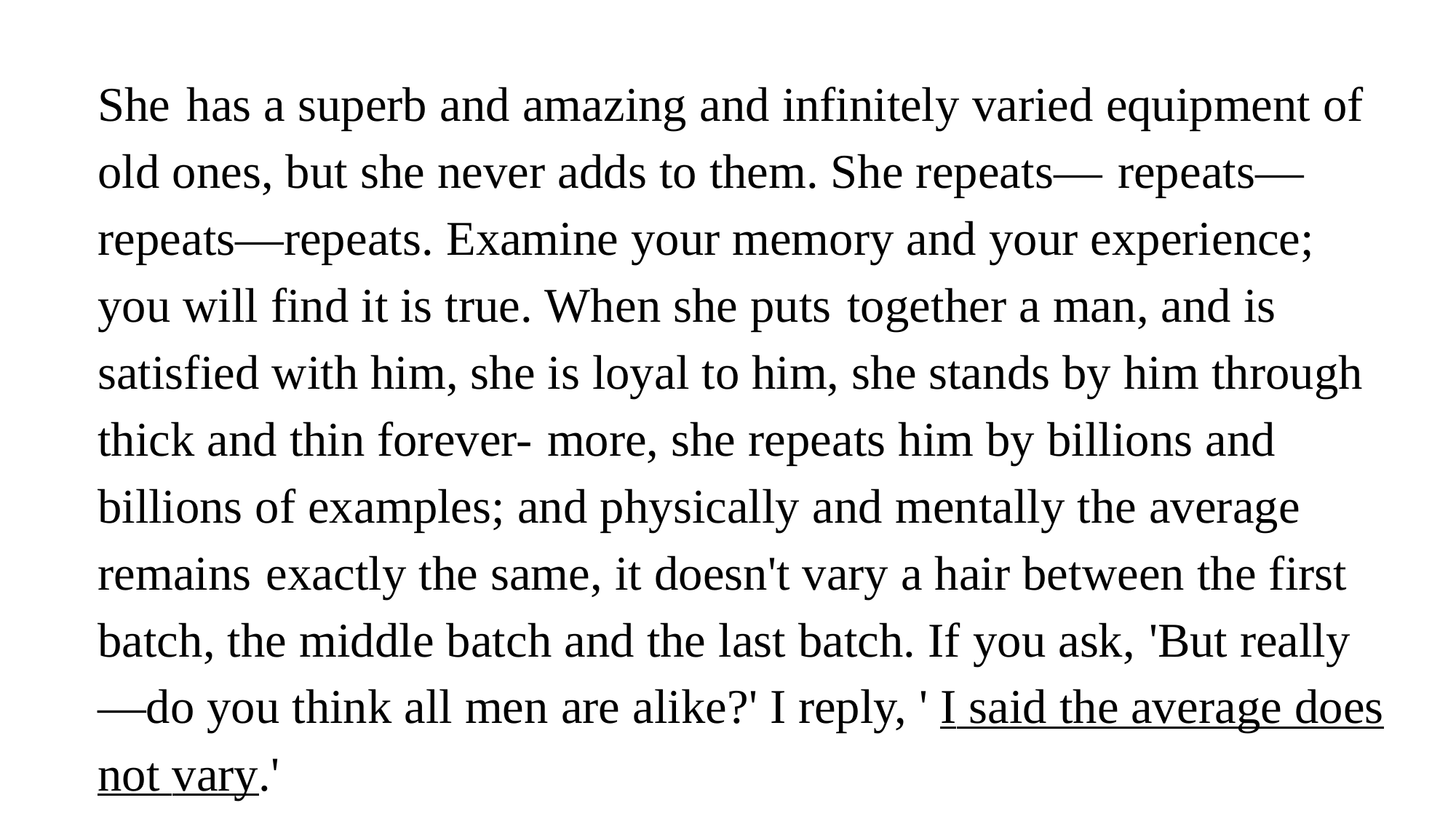

She has a superb and amazing and infinitely varied equipment of old ones, but she never adds to them. She repeats— repeats—repeats—repeats. Examine your memory and your experience; you will find it is true. When she puts together a man, and is satisfied with him, she is loyal to him, she stands by him through thick and thin forever- more, she repeats him by billions and billions of examples; and physically and mentally the average remains exactly the same, it doesn't vary a hair between the first batch, the middle batch and the last batch. If you ask, 'But really—do you think all men are alike?' I reply, ' I said the average does not vary.'